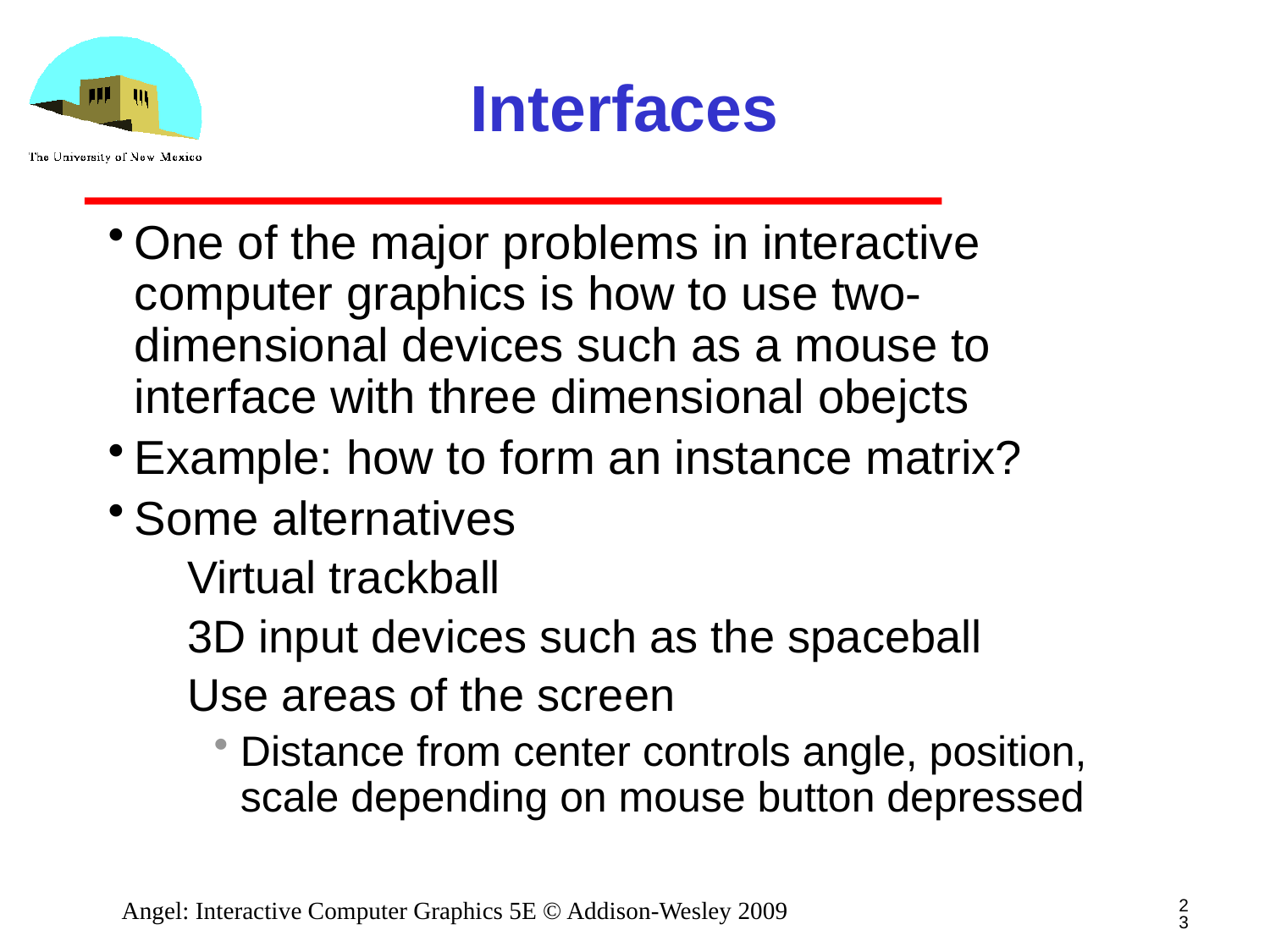

# Interfaces
One of the major problems in interactive computer graphics is how to use two-dimensional devices such as a mouse to interface with three dimensional obejcts
Example: how to form an instance matrix?
Some alternatives
Virtual trackball
3D input devices such as the spaceball
Use areas of the screen
Distance from center controls angle, position, scale depending on mouse button depressed
23
Angel: Interactive Computer Graphics 5E © Addison-Wesley 2009